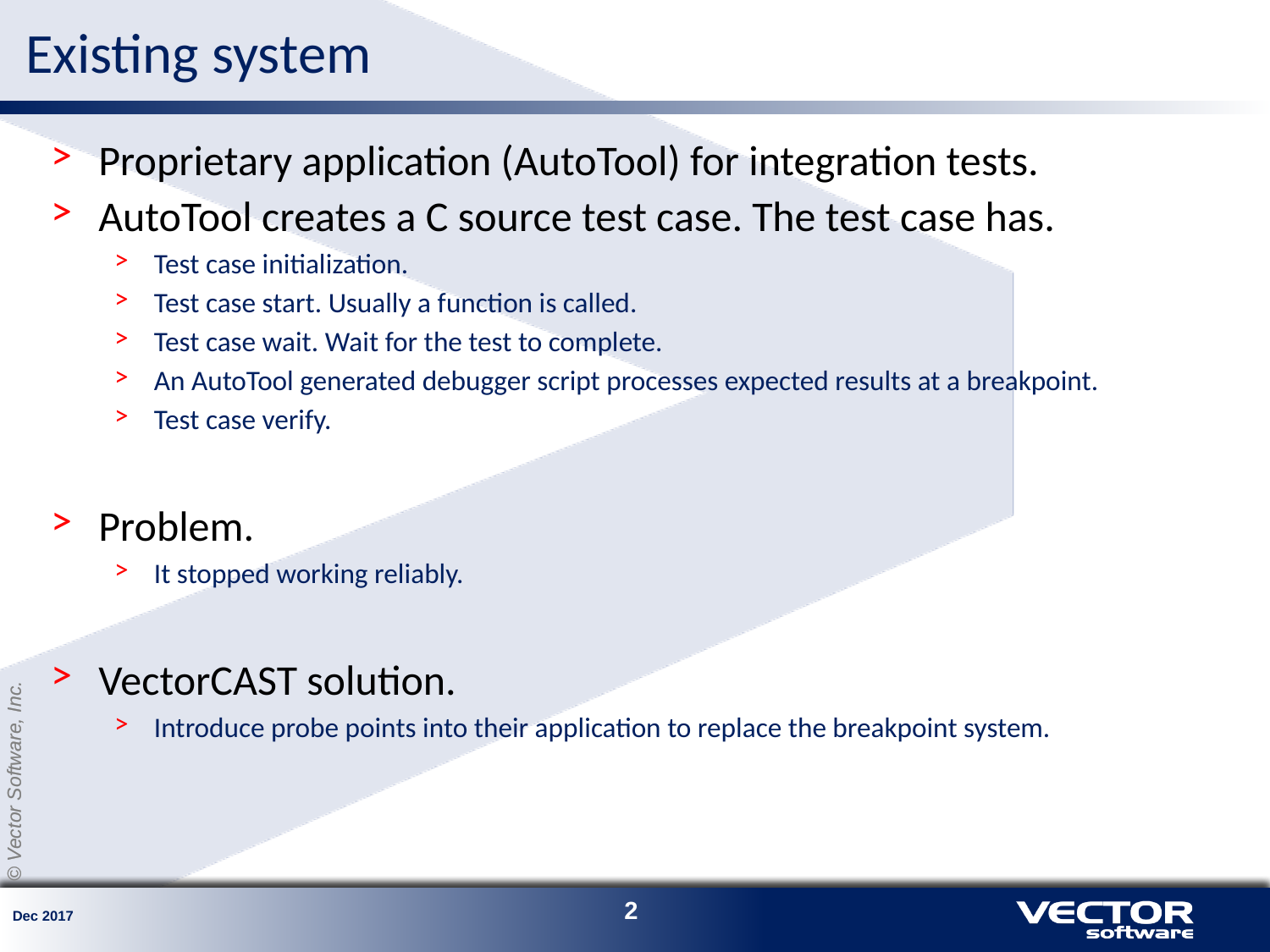

# Existing system
Proprietary application (AutoTool) for integration tests.
AutoTool creates a C source test case. The test case has.
Test case initialization.
Test case start. Usually a function is called.
Test case wait. Wait for the test to complete.
An AutoTool generated debugger script processes expected results at a breakpoint.
Test case verify.

Problem.
It stopped working reliably.

VectorCAST solution.
Introduce probe points into their application to replace the breakpoint system.